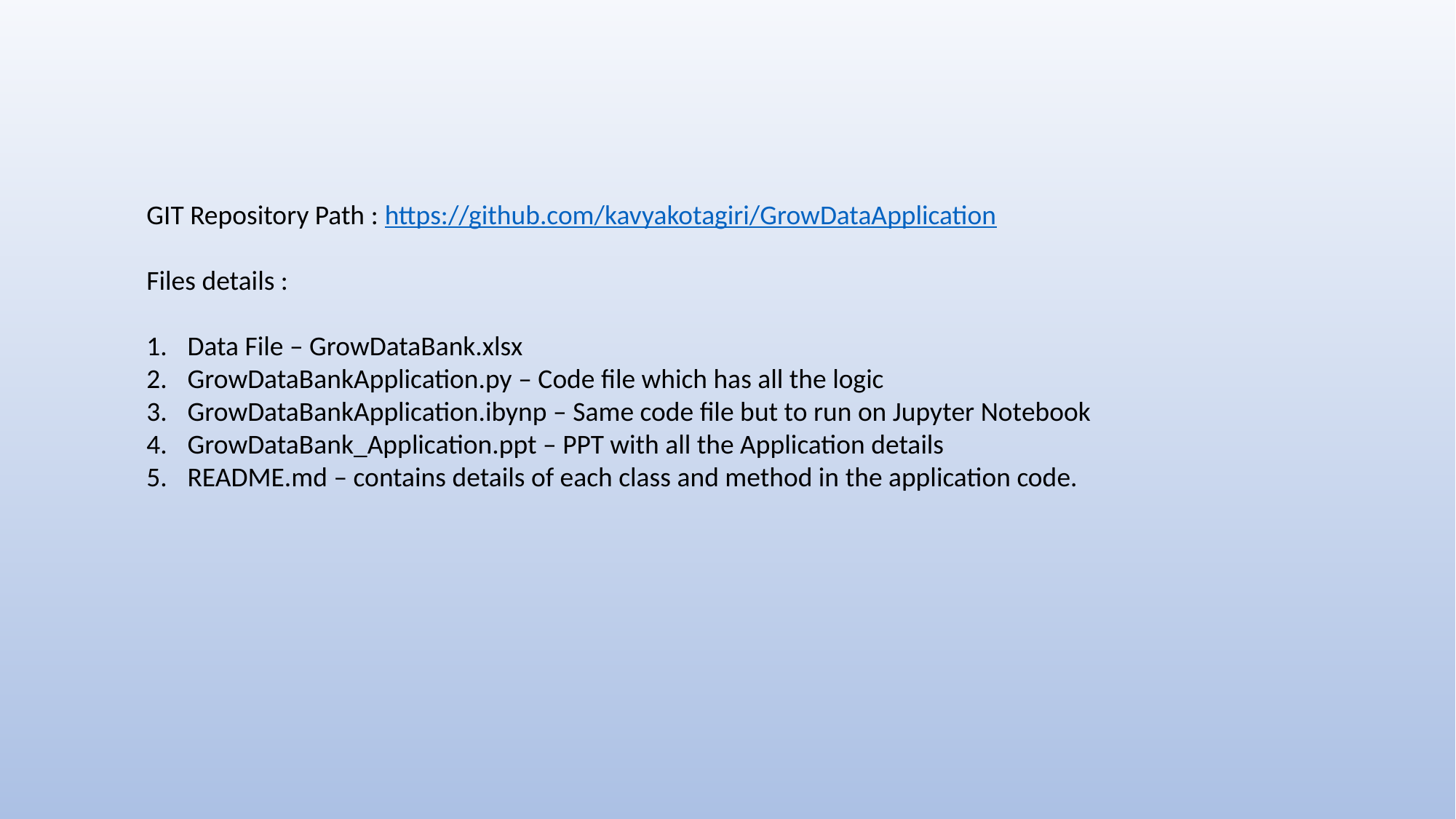

GIT Repository Path : https://github.com/kavyakotagiri/GrowDataApplication

Files details :

Data File – GrowDataBank.xlsx
GrowDataBankApplication.py – Code file which has all the logic
GrowDataBankApplication.ibynp – Same code file but to run on Jupyter Notebook
GrowDataBank_Application.ppt – PPT with all the Application details
README.md – contains details of each class and method in the application code.